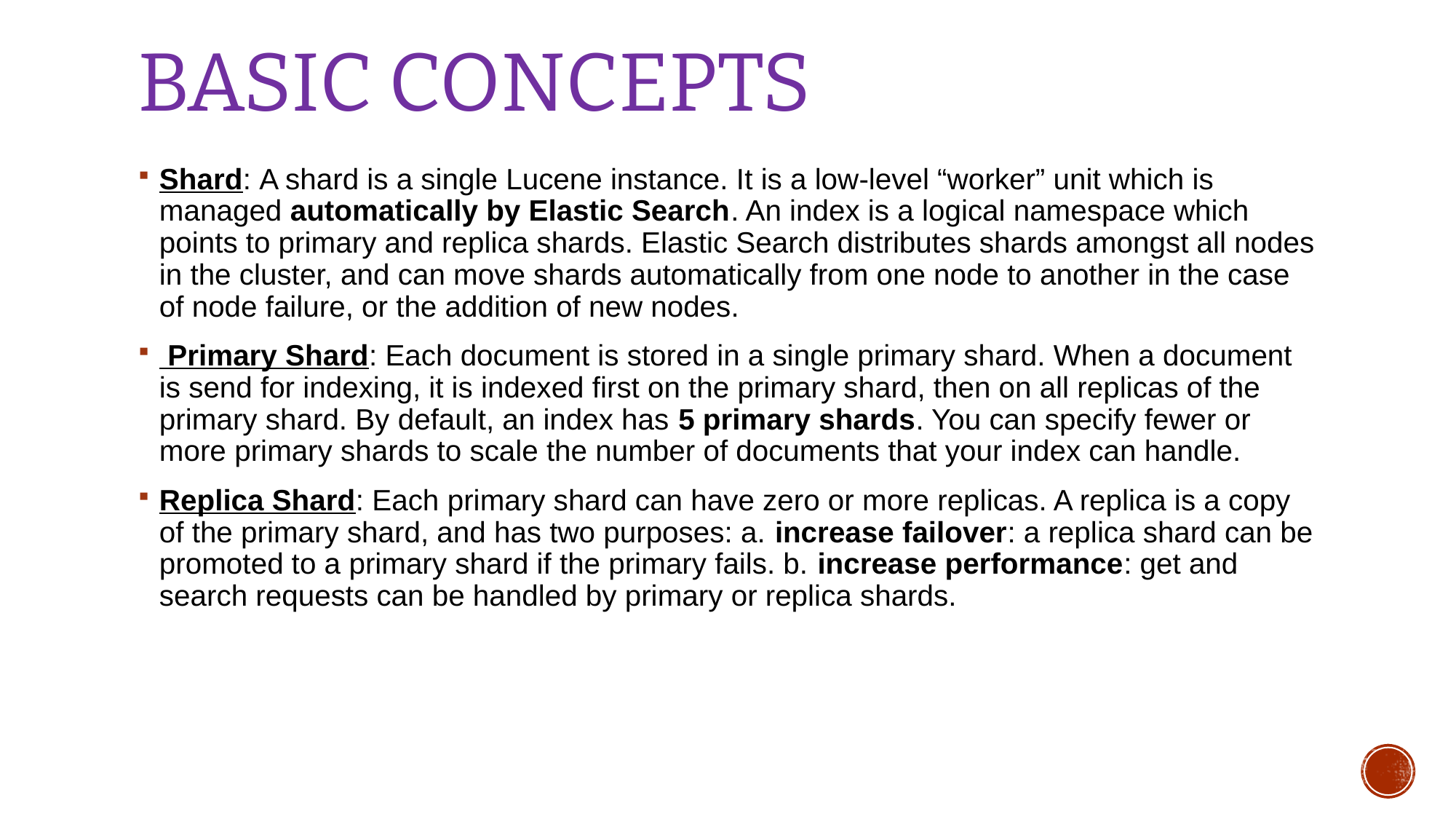

# Basic Concepts
Shard: A shard is a single Lucene instance. It is a low-level “worker” unit which is managed automatically by Elastic Search. An index is a logical namespace which points to primary and replica shards. Elastic Search distributes shards amongst all nodes in the cluster, and can move shards automatically from one node to another in the case of node failure, or the addition of new nodes.
 Primary Shard: Each document is stored in a single primary shard. When a document is send for indexing, it is indexed first on the primary shard, then on all replicas of the primary shard. By default, an index has 5 primary shards. You can specify fewer or more primary shards to scale the number of documents that your index can handle.
Replica Shard: Each primary shard can have zero or more replicas. A replica is a copy of the primary shard, and has two purposes: a. increase failover: a replica shard can be promoted to a primary shard if the primary fails. b. increase performance: get and search requests can be handled by primary or replica shards.